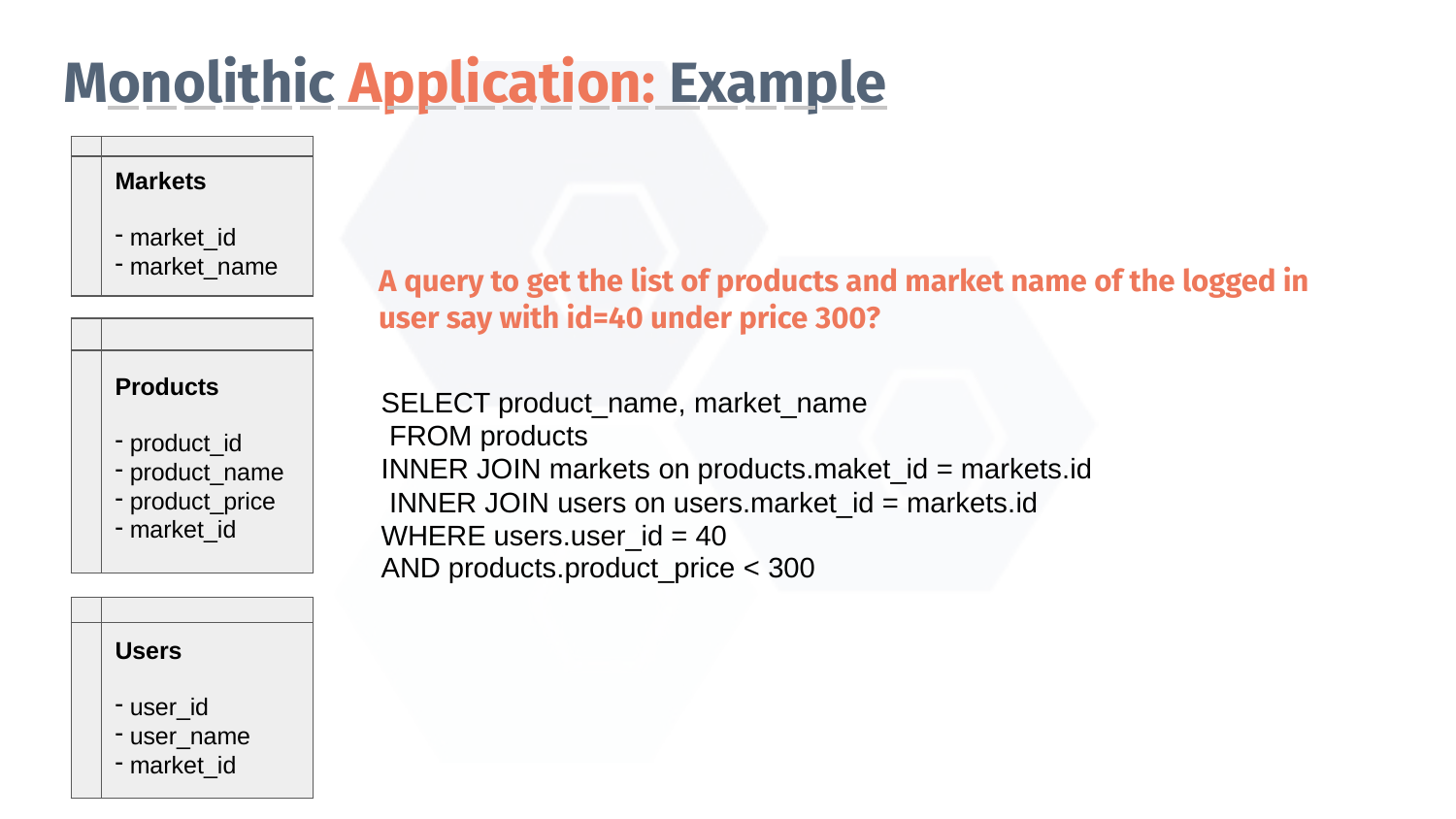

# Monolithic Application: Example

|  |  |
| --- | --- |
|  | Markets market\_id market\_name |
A query to get the list of products and market name of the logged in  user say with id=40 under price 300?

SELECT product_name, market_name  FROM products
INNER JOIN markets on products.maket_id = markets.id  INNER JOIN users on users.market_id = markets.id  WHERE users.user_id = 40
AND products.product_price < 300
|  |  |
| --- | --- |
|  | Products product\_id product\_name product\_price market\_id |
|  |  |
| --- | --- |
|  | Users user\_id user\_name market\_id |